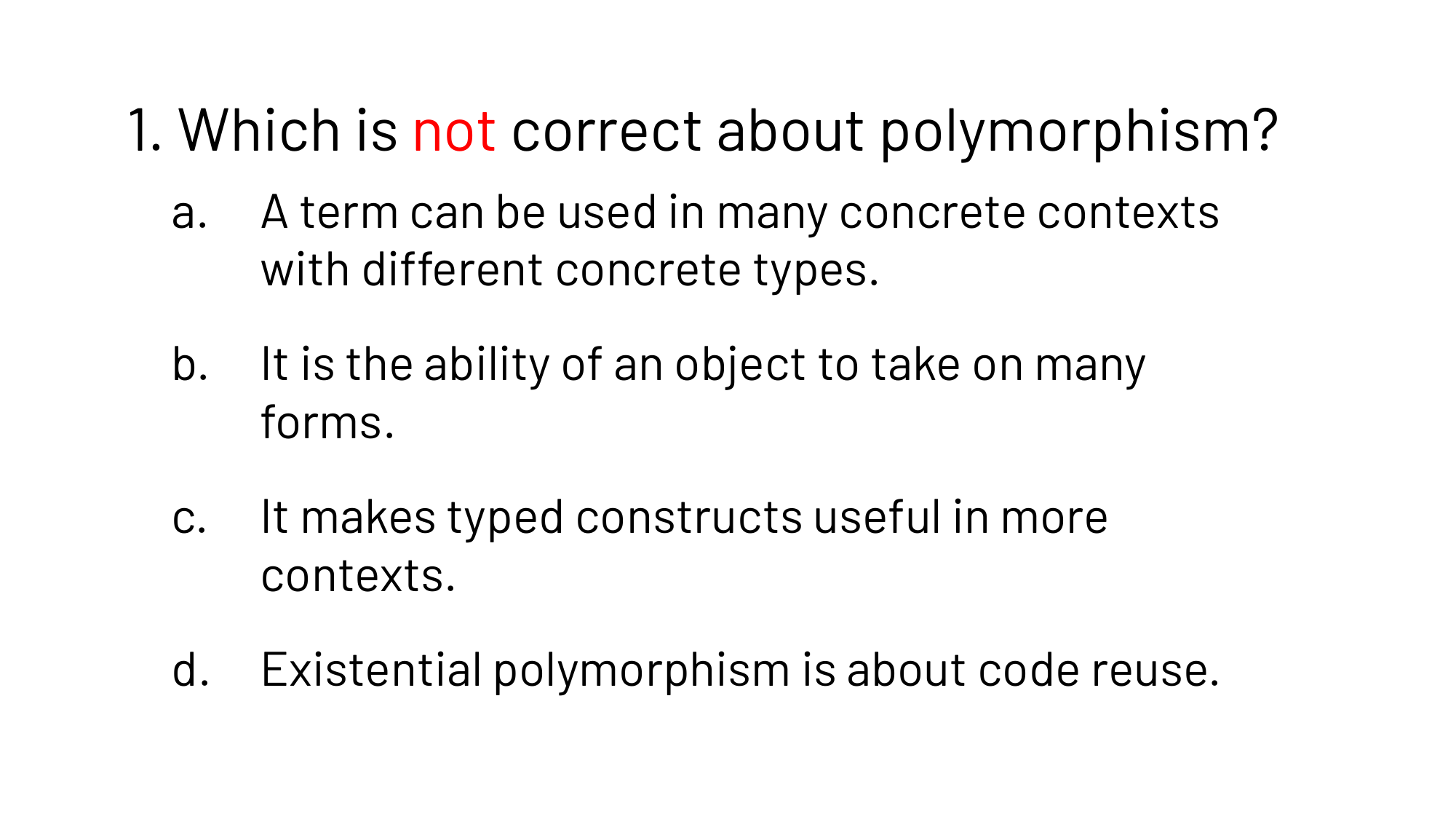

1. Which is not correct about polymorphism?
A term can be used in many concrete contexts with different concrete types.
It is the ability of an object to take on many forms.
It makes typed constructs useful in more contexts.
Existential polymorphism is about code reuse.